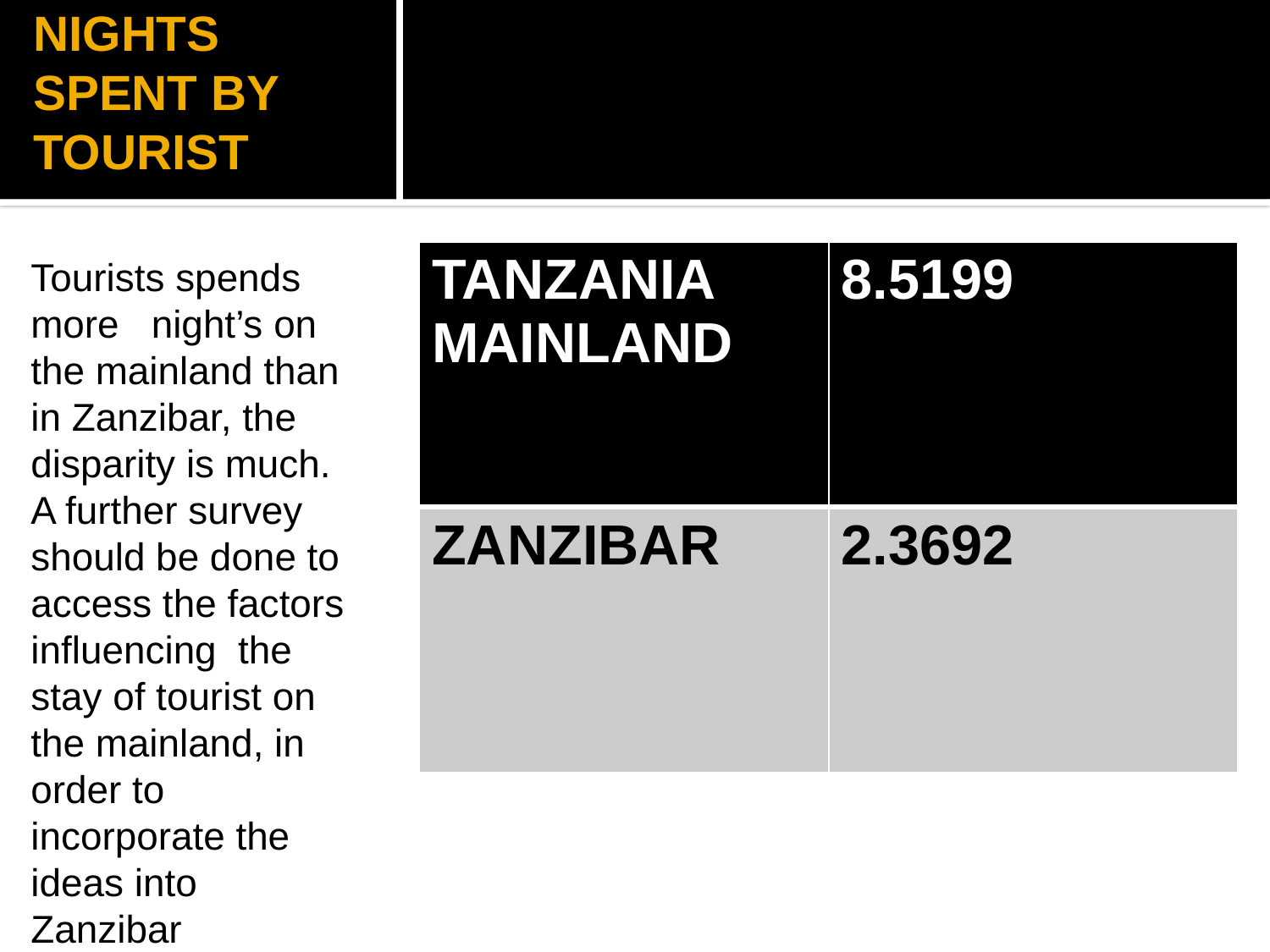

# AVERAGE NIGHTS SPENT BY TOURIST
Tourists spends more   night’s on the mainland than in Zanzibar, the disparity is much. A further survey should be done to access the factors influencing  the stay of tourist on the mainland, in order to incorporate the ideas into Zanzibar accommodations
| TANZANIA MAINLAND | 8.5199 |
| --- | --- |
| ZANZIBAR | 2.3692 |